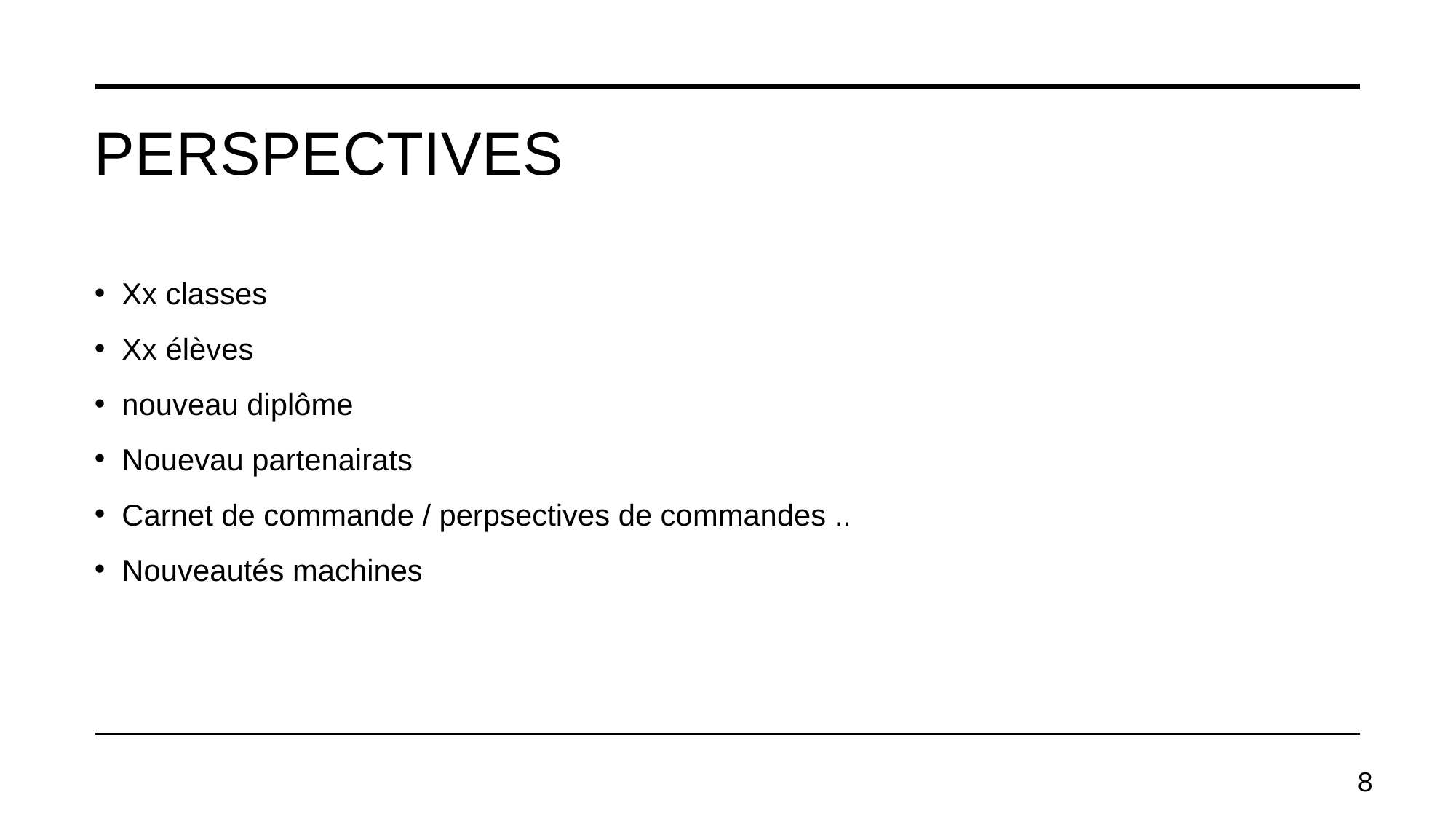

# PERSPECTIVES
Xx classes
Xx élèves
nouveau diplôme
Nouevau partenairats
Carnet de commande / perpsectives de commandes ..
Nouveautés machines
8